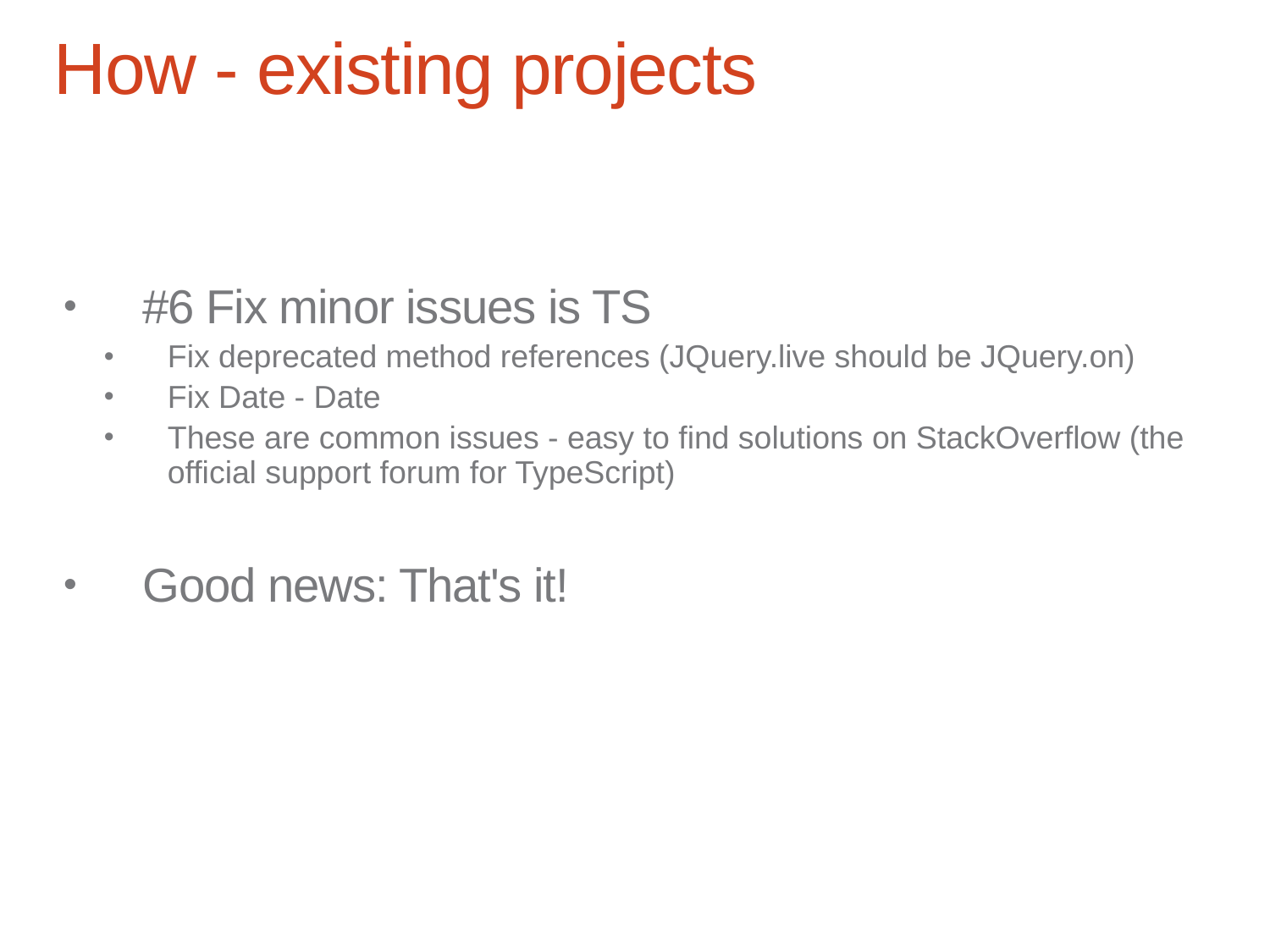

# How - existing projects

#6 Fix minor issues is TS
Fix deprecated method references (JQuery.live should be JQuery.on)
Fix Date - Date
These are common issues - easy to find solutions on StackOverflow (the official support forum for TypeScript)

Good news: That's it!